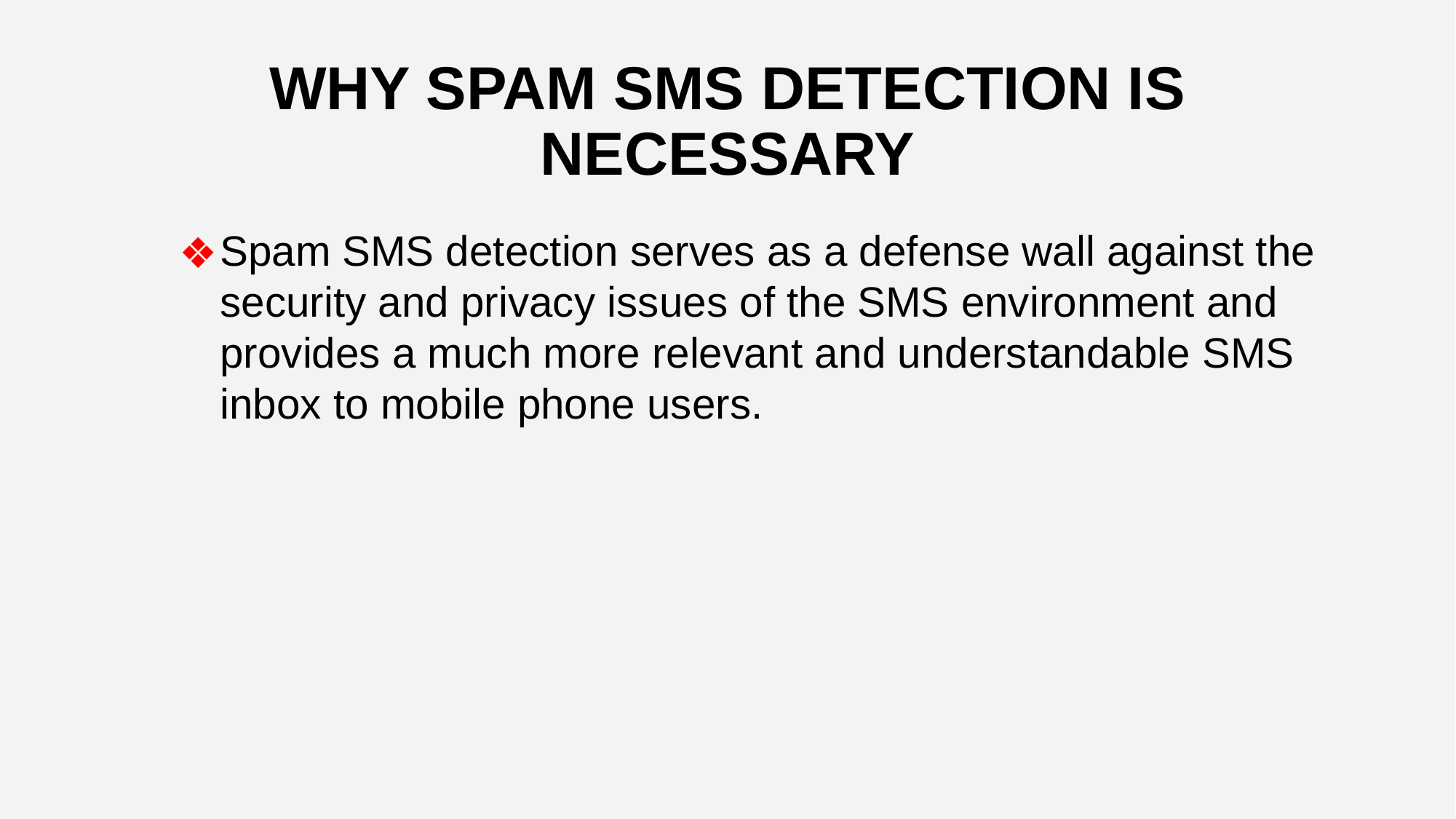

# WHY SPAM SMS DETECTION IS NECESSARY
Spam SMS detection serves as a defense wall against the security and privacy issues of the SMS environment and provides a much more relevant and understandable SMS inbox to mobile phone users.